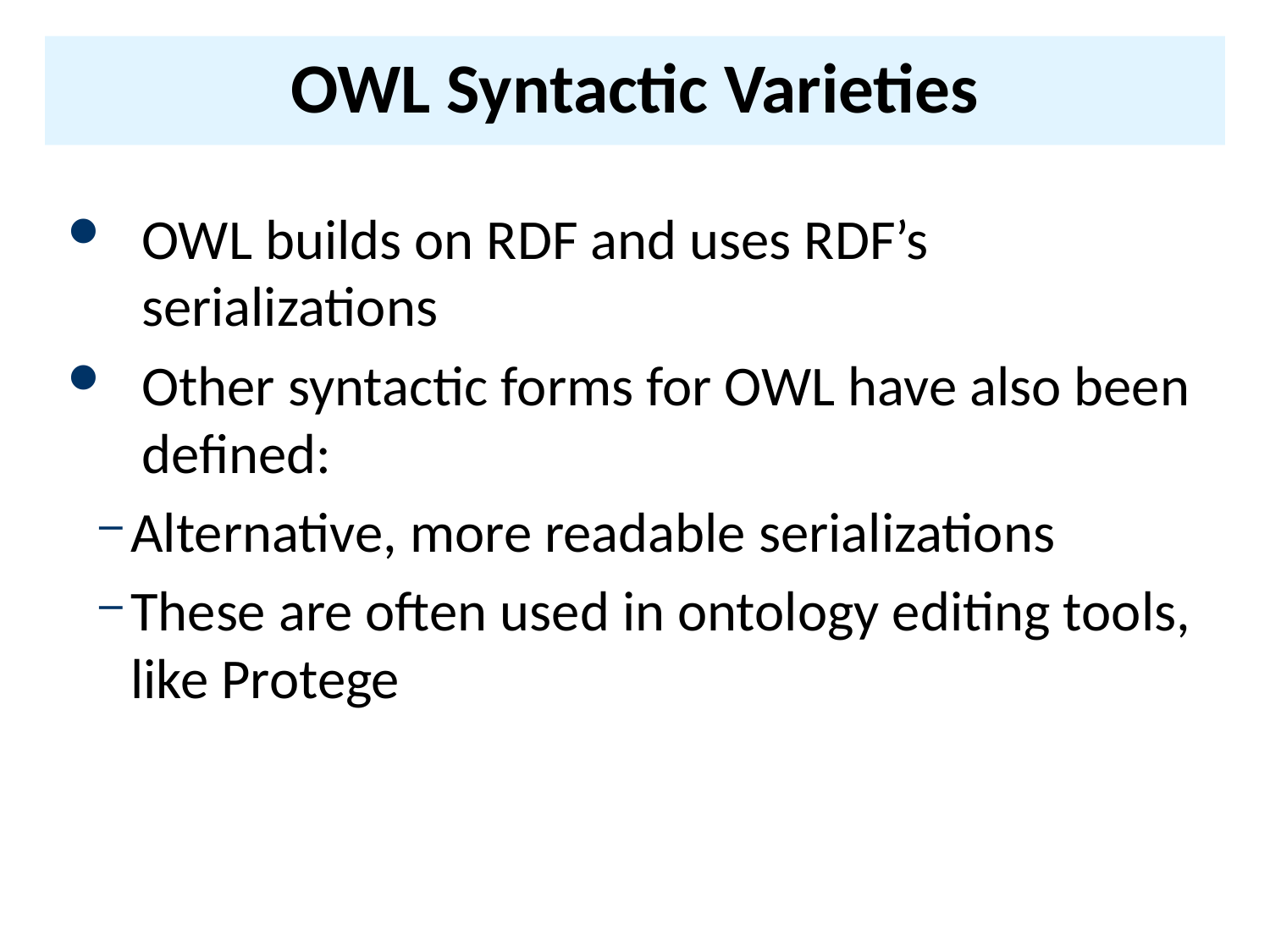

# OWL Syntactic Varieties
OWL builds on RDF and uses RDF’s serializations
Other syntactic forms for OWL have also been defined:
Alternative, more readable serializations
These are often used in ontology editing tools, like Protege